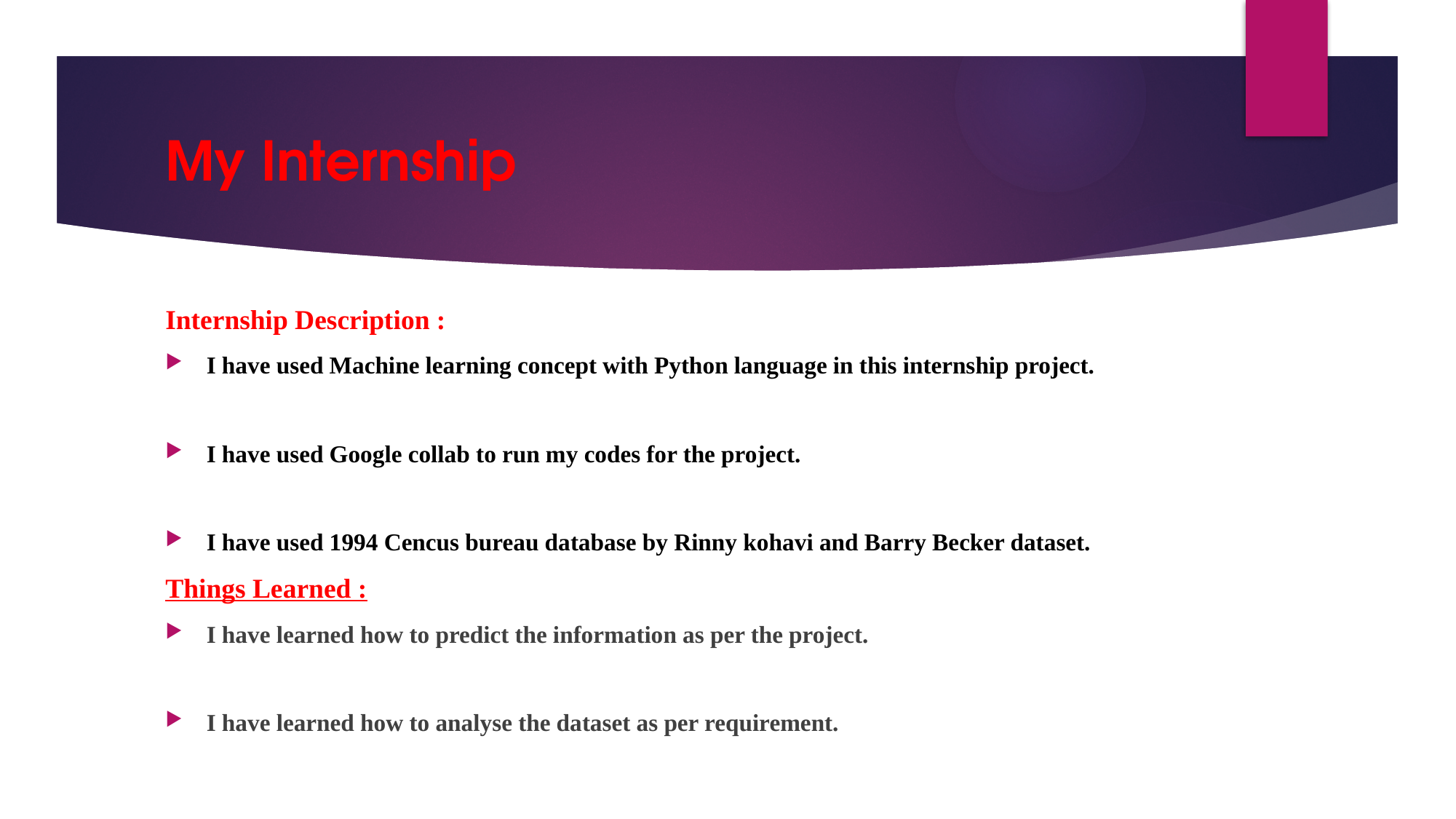

# My Internship
Internship Description :
I have used Machine learning concept with Python language in this internship project.

I have used Google collab to run my codes for the project.

I have used 1994 Cencus bureau database by Rinny kohavi and Barry Becker dataset.
Things Learned :
I have learned how to predict the information as per the project.

I have learned how to analyse the dataset as per requirement.